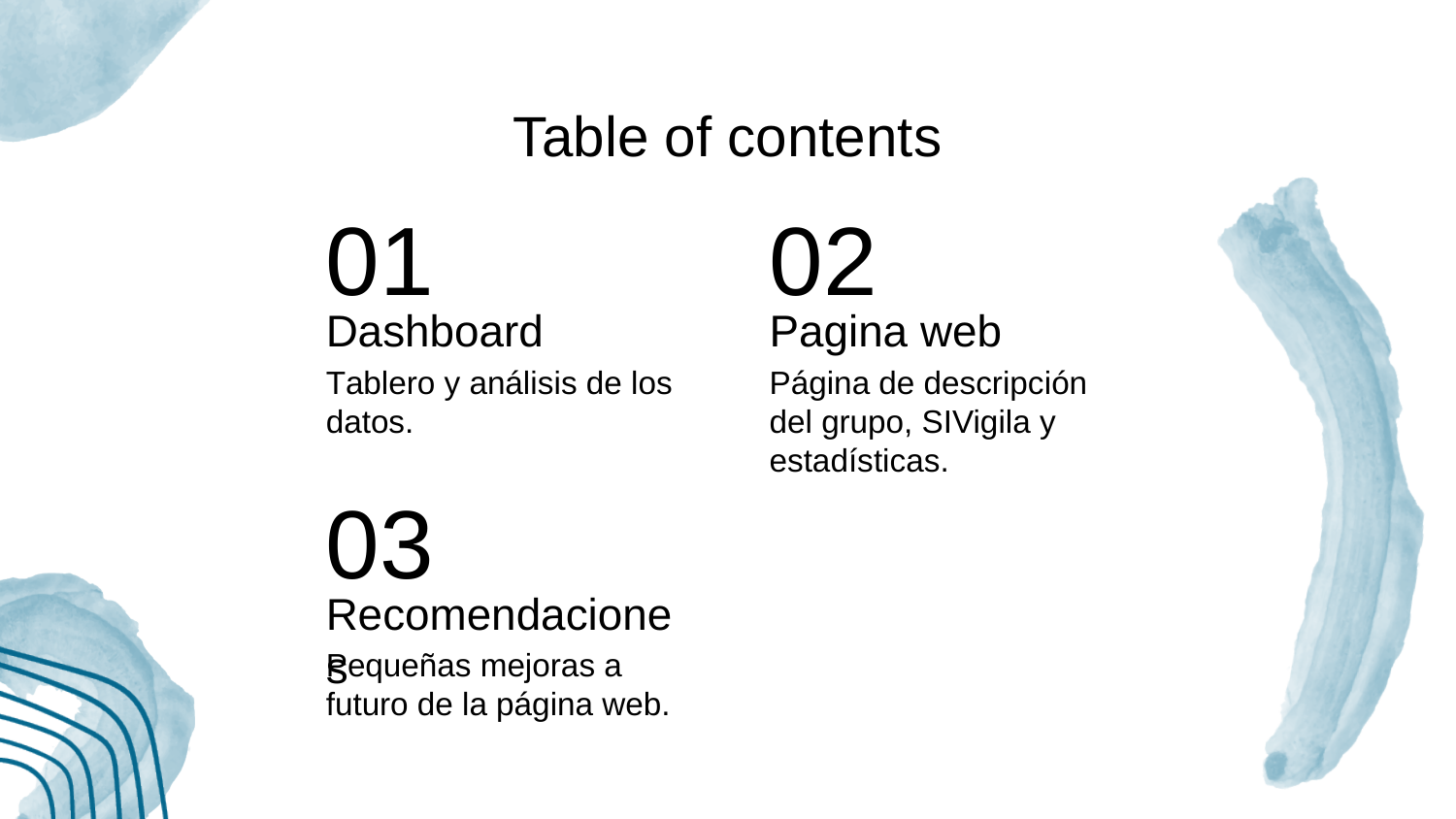

# Table of contents
01
02
Dashboard
Pagina web

Tablero y análisis de los datos.
Página de descripción del grupo, SIVigila y estadísticas.
03
Recomendaciones
Pequeñas mejoras a futuro de la página web.